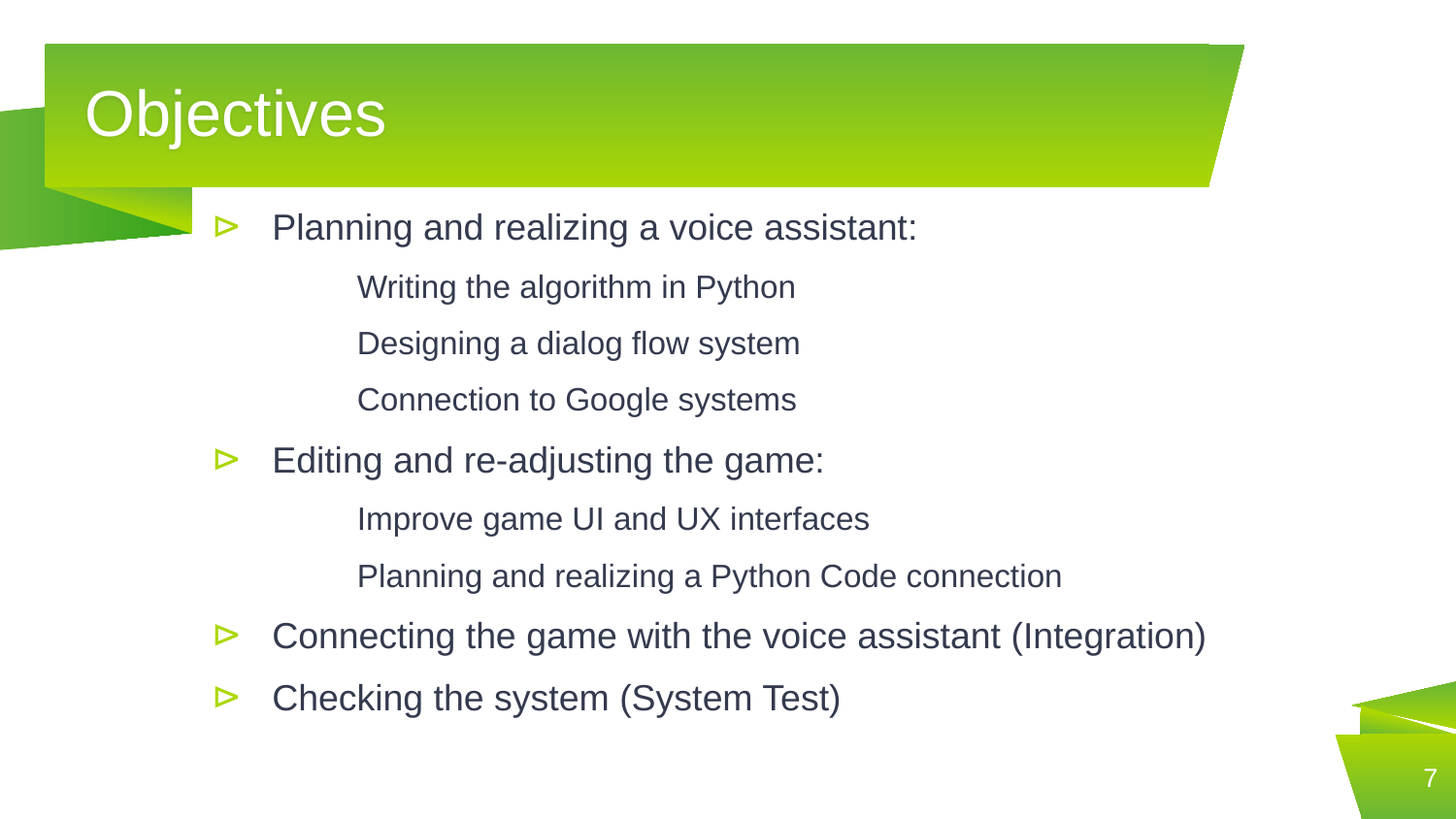

# Objectives
Planning and realizing a voice assistant:
	Writing the algorithm in Python
	Designing a dialog flow system
	Connection to Google systems
Editing and re-adjusting the game:
	Improve game UI and UX interfaces
	Planning and realizing a Python Code connection
Connecting the game with the voice assistant (Integration)
Checking the system (System Test)
7